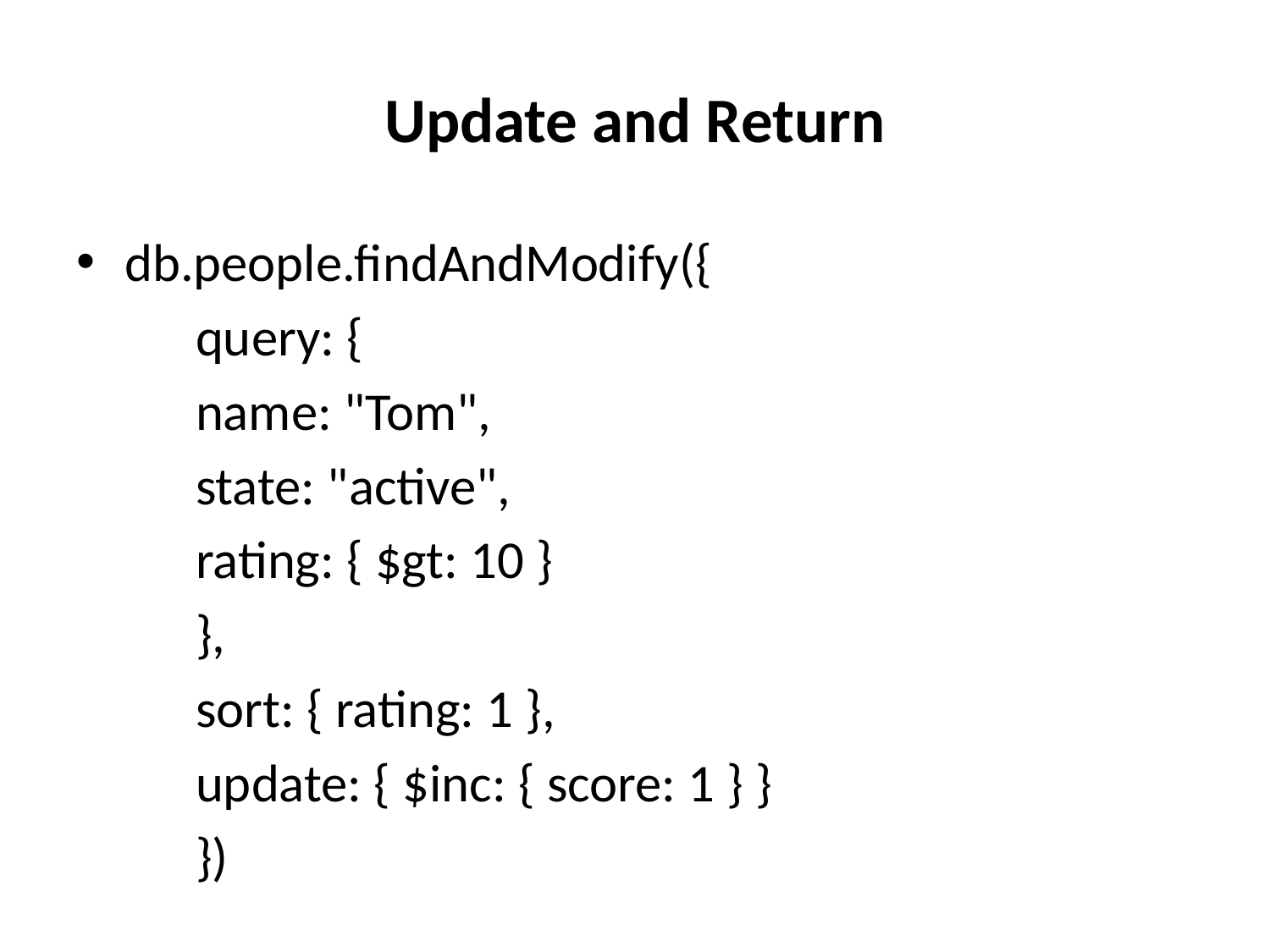

# Update and Return
db.people.findAndModify({
		query: {
			name: "Tom",
			state: "active",
			rating: { $gt: 10 }
		},
		sort: { rating: 1 },
		update: { $inc: { score: 1 } }
	})